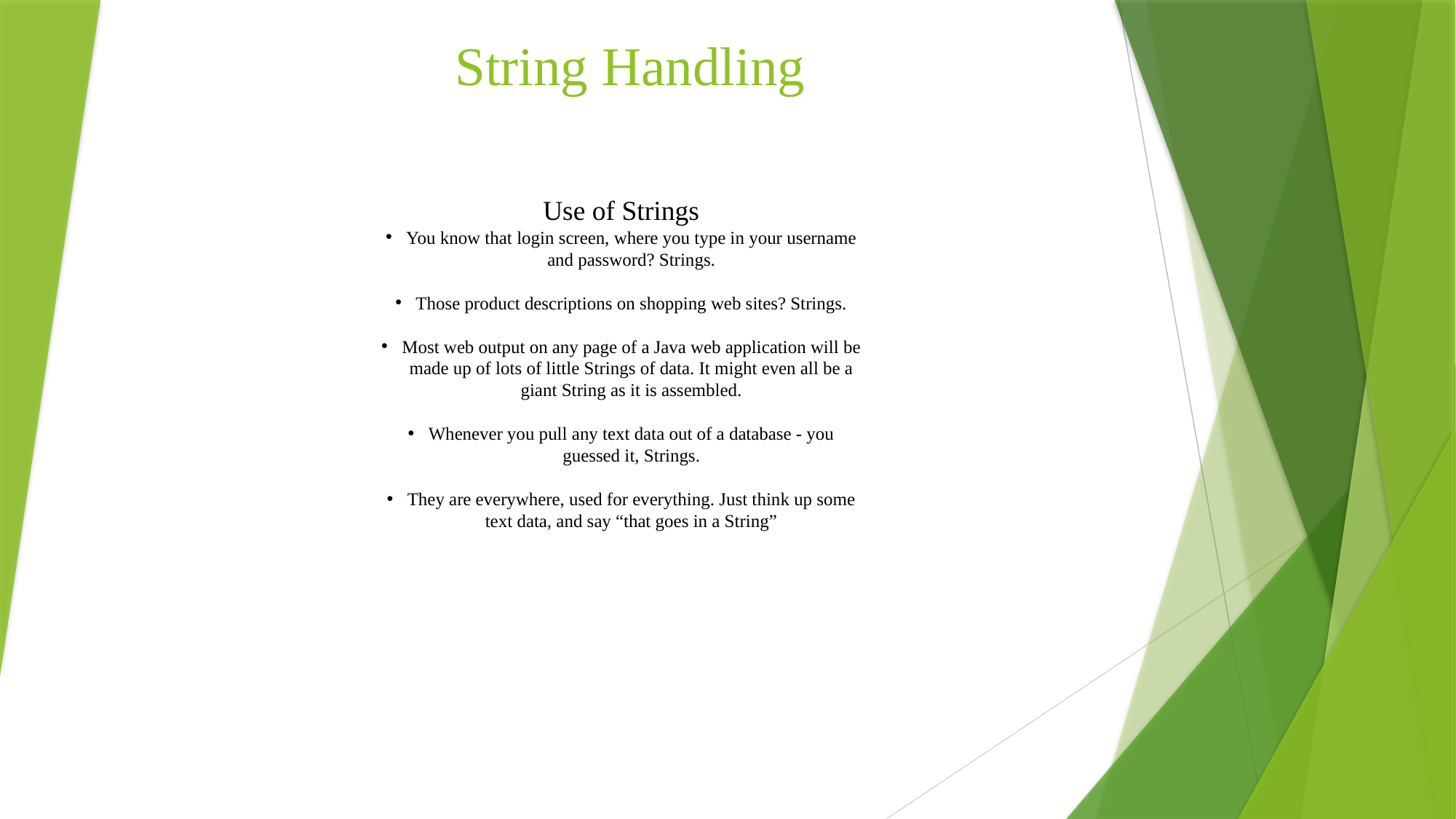

# String Handling
Use of Strings
You know that login screen, where you type in your username and password? Strings.

Those product descriptions on shopping web sites? Strings.

Most web output on any page of a Java web application will be made up of lots of little Strings of data. It might even all be a giant String as it is assembled.

Whenever you pull any text data out of a database - you guessed it, Strings.

They are everywhere, used for everything. Just think up some text data, and say “that goes in a String”